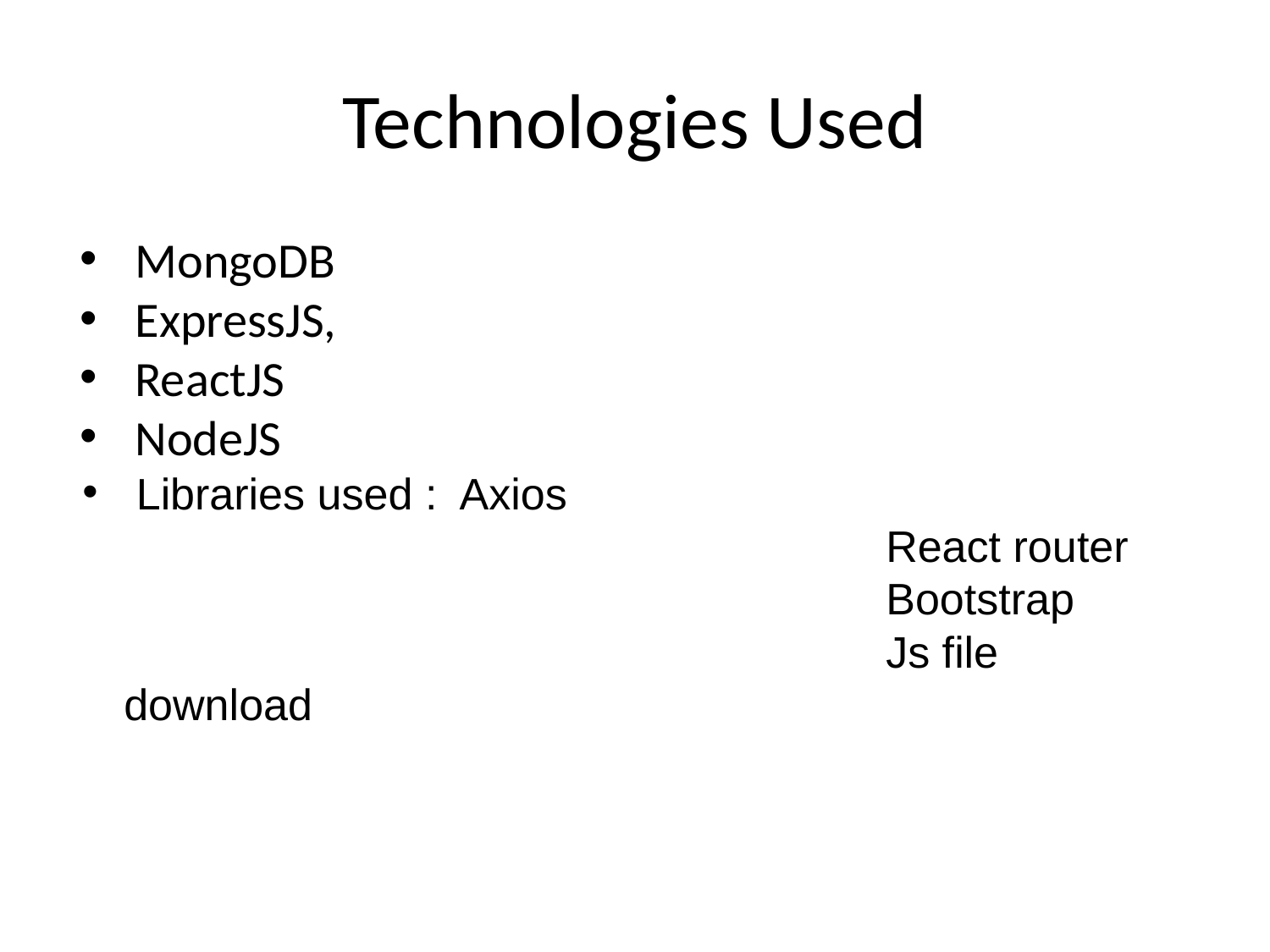

# Technologies Used
 MongoDB
 ExpressJS,
 ReactJS
 NodeJS
 Libraries used :  Axios
						React router
						Bootstrap
						Js file download